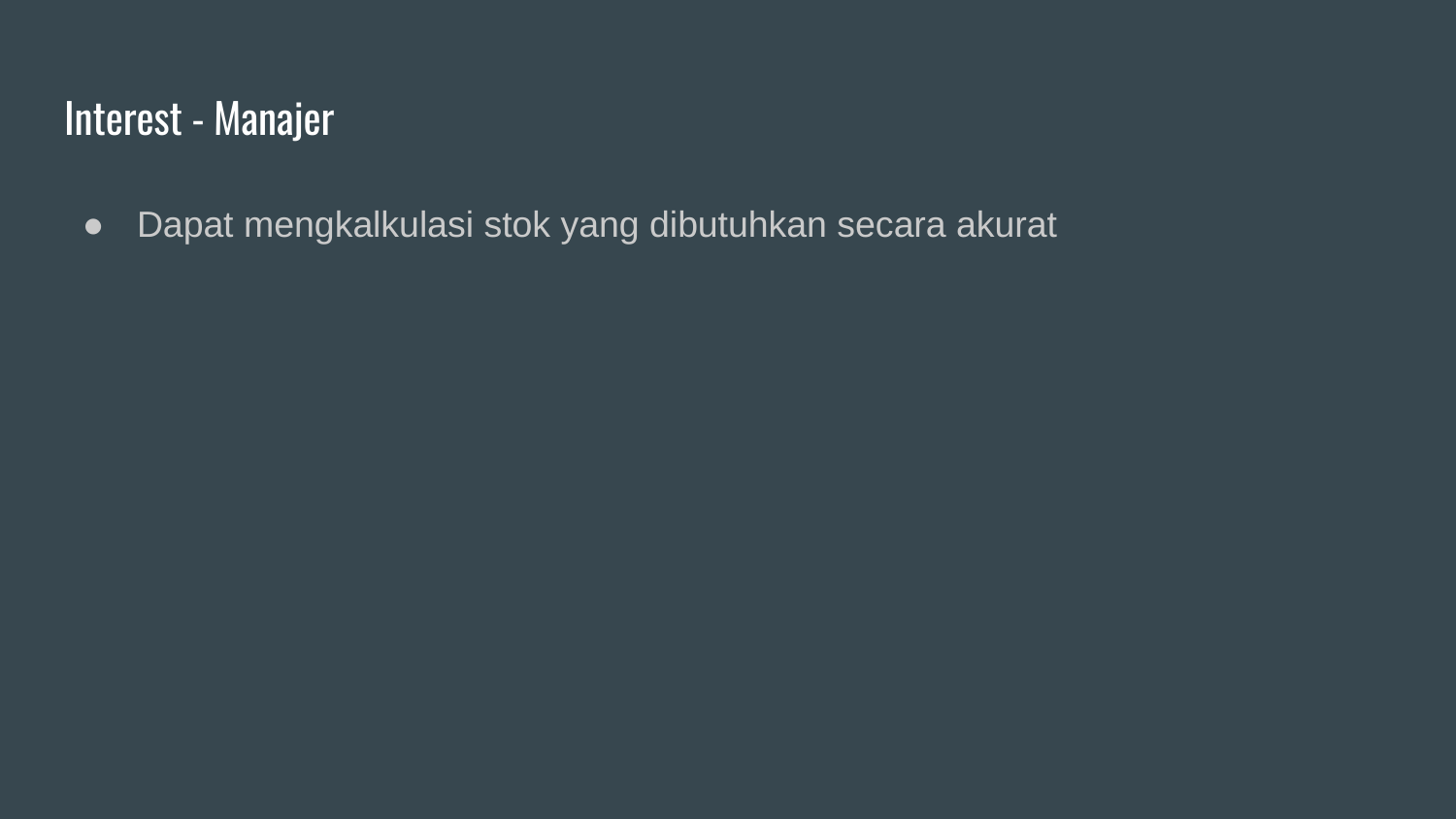

# Interest - Manajer
Dapat mengkalkulasi stok yang dibutuhkan secara akurat